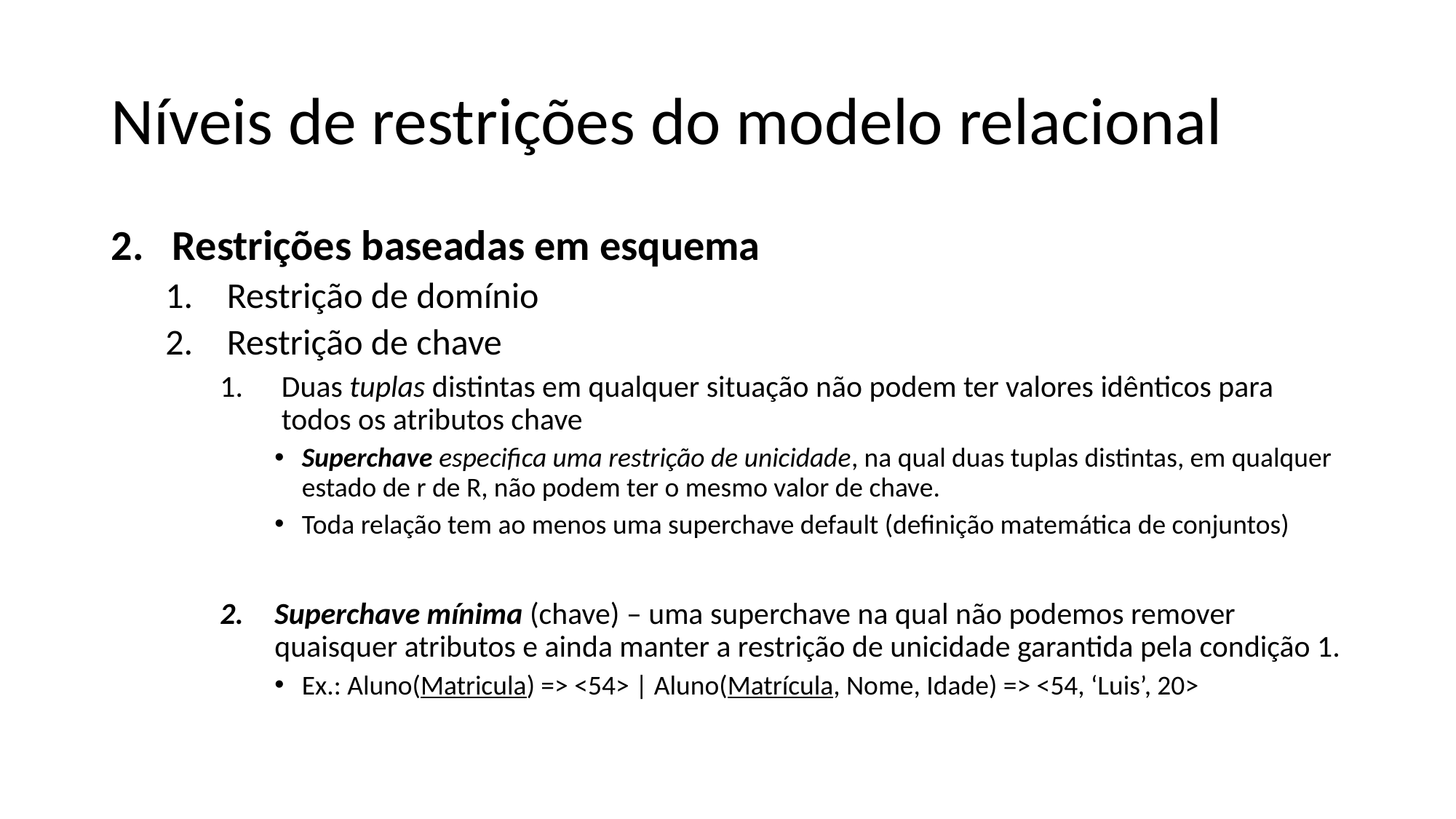

# Níveis de restrições do modelo relacional
Restrições baseadas em esquema
Restrição de domínio
Restrição de chave
Duas tuplas distintas em qualquer situação não podem ter valores idênticos para todos os atributos chave
Superchave especifica uma restrição de unicidade, na qual duas tuplas distintas, em qualquer estado de r de R, não podem ter o mesmo valor de chave.
Toda relação tem ao menos uma superchave default (definição matemática de conjuntos)

Superchave mínima (chave) – uma superchave na qual não podemos remover quaisquer atributos e ainda manter a restrição de unicidade garantida pela condição 1.
Ex.: Aluno(Matricula) => <54> | Aluno(Matrícula, Nome, Idade) => <54, ‘Luis’, 20>